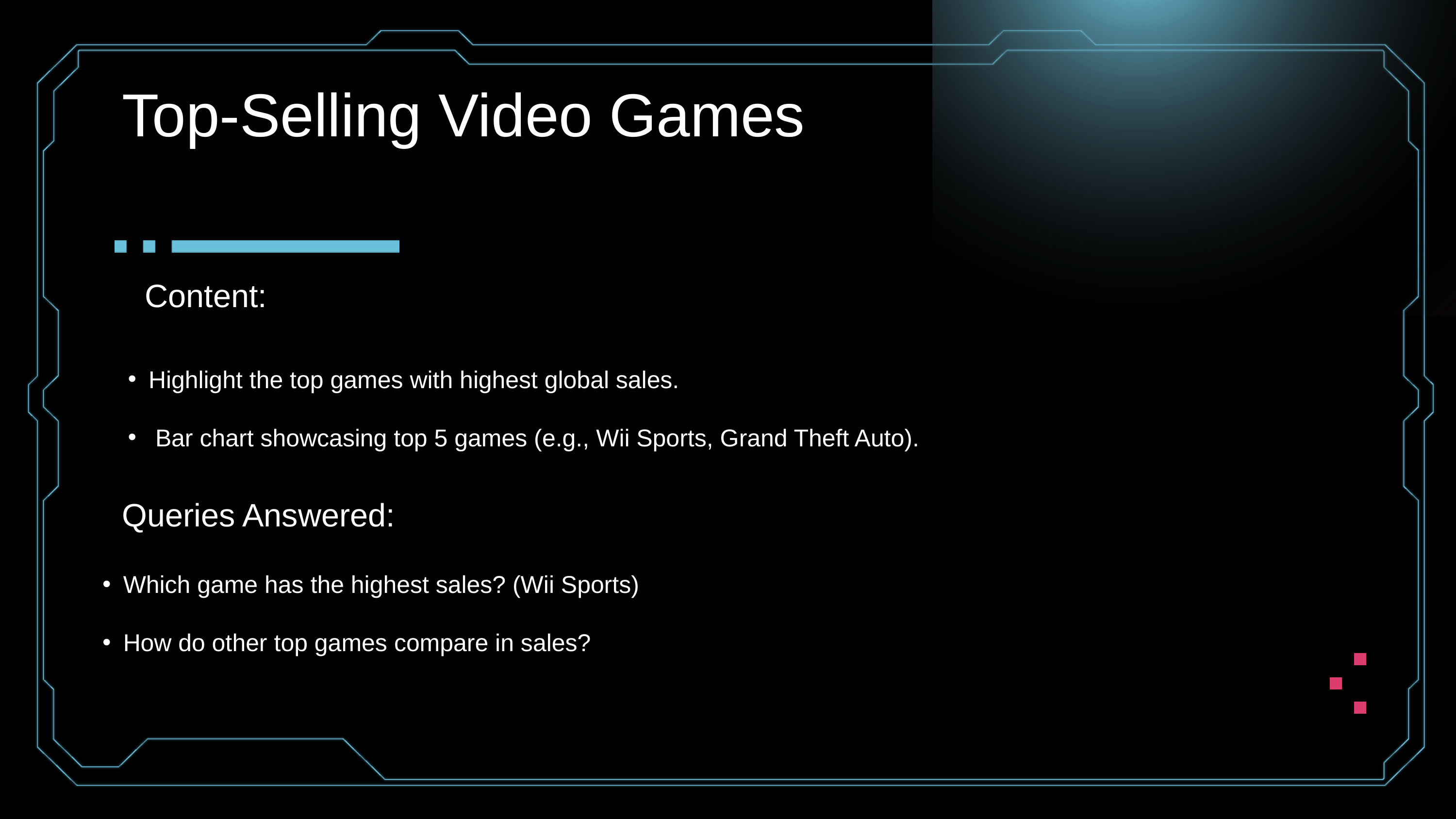

Top-Selling Video Games

Content:
Highlight the top games with highest global sales.

 Bar chart showcasing top 5 games (e.g., Wii Sports, Grand Theft Auto).

Queries Answered:

Which game has the highest sales? (Wii Sports)

How do other top games compare in sales?